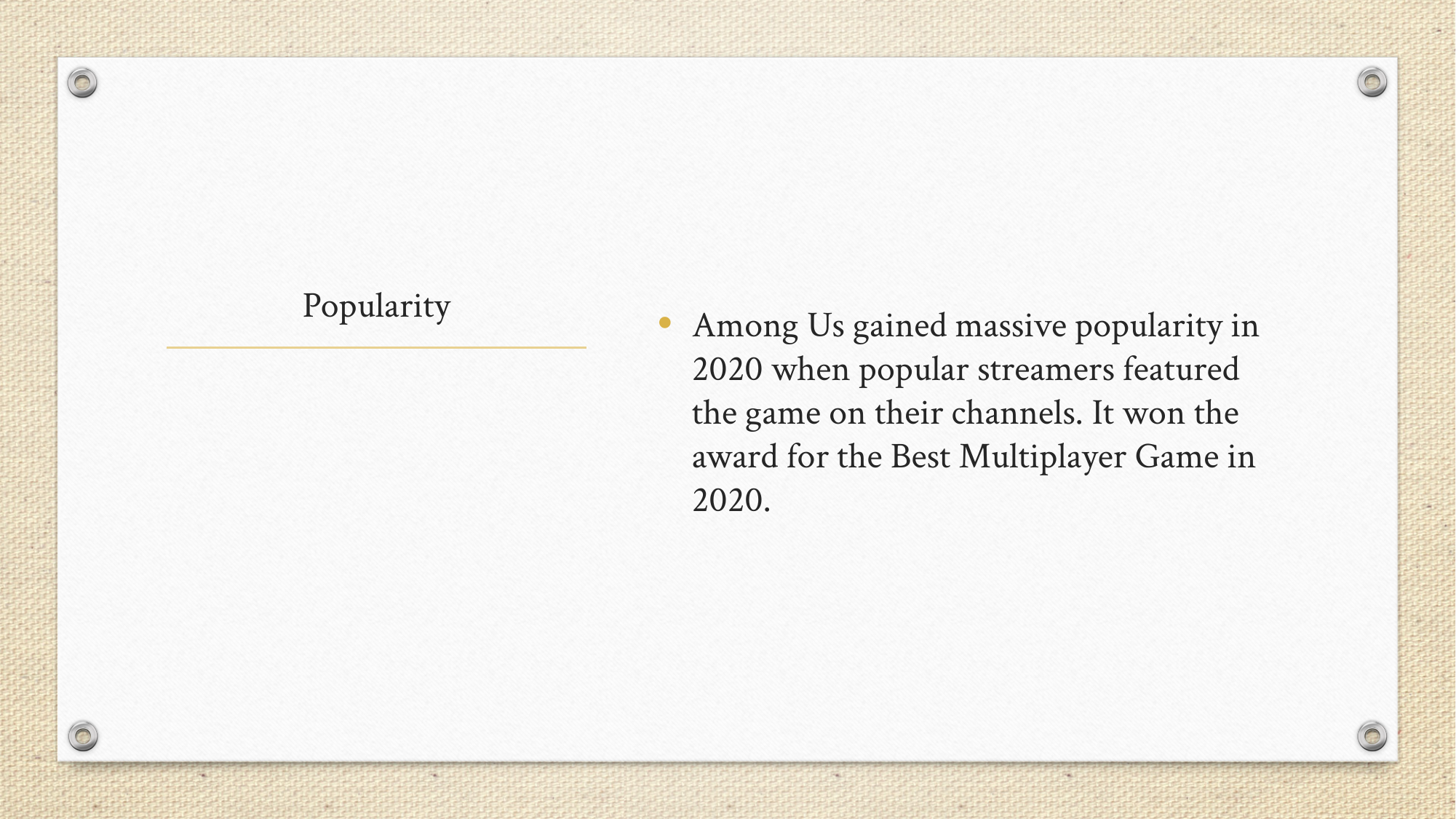

Among Us gained massive popularity in 2020 when popular streamers featured the game on their channels. It won the award for the Best Multiplayer Game in 2020.
# Popularity